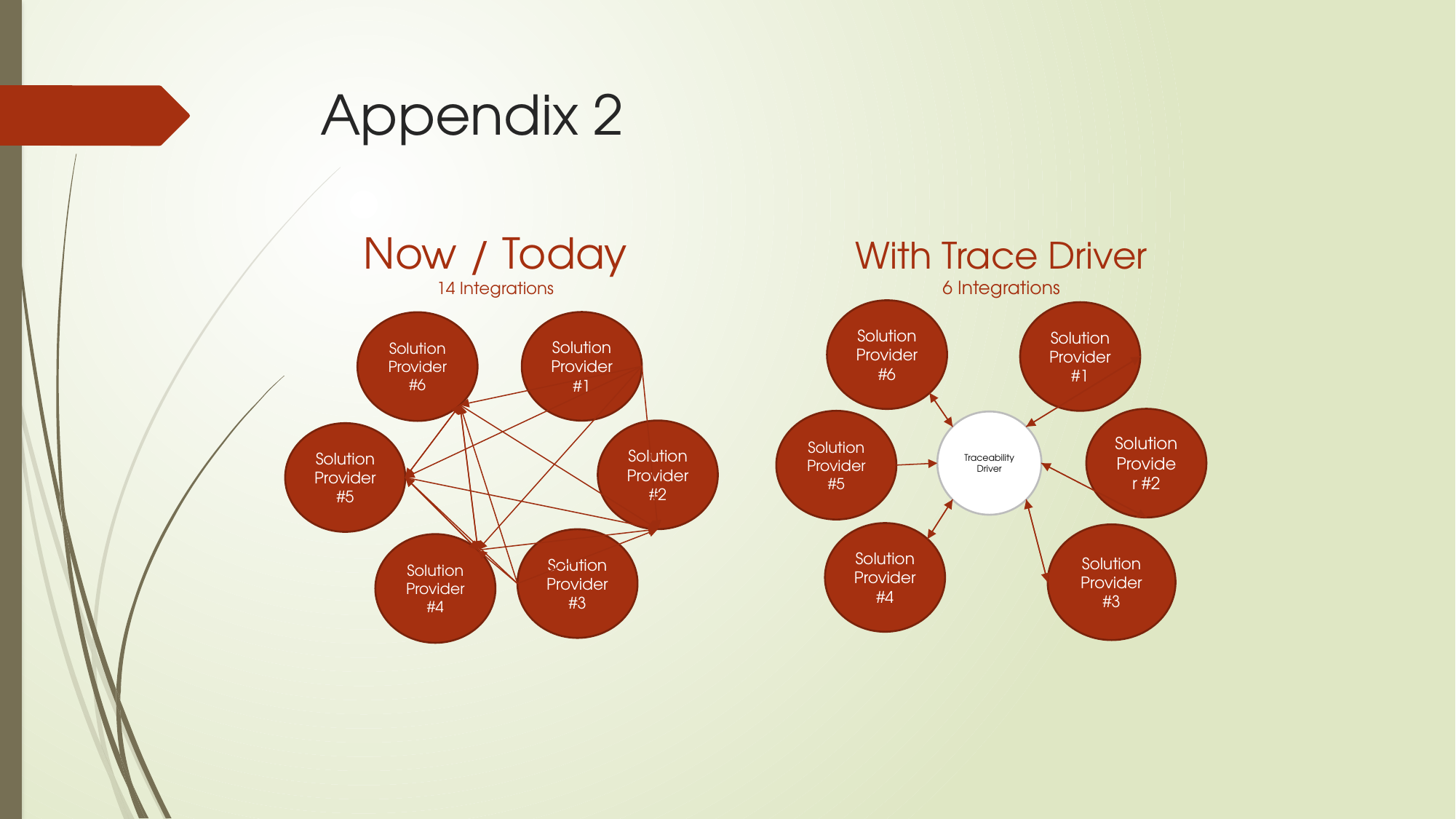

# Appendix 2
Now / Today
14 Integrations
With Trace Driver
6 Integrations
Solution Provider #6
Solution Provider #1
Solution Provider #1
Solution Provider #6
Solution Provider #2
Solution Provider #5
Traceability Driver
Solution Provider #2
Solution Provider #5
Solution Provider #4
Solution Provider #3
Solution Provider #3
Solution Provider #4